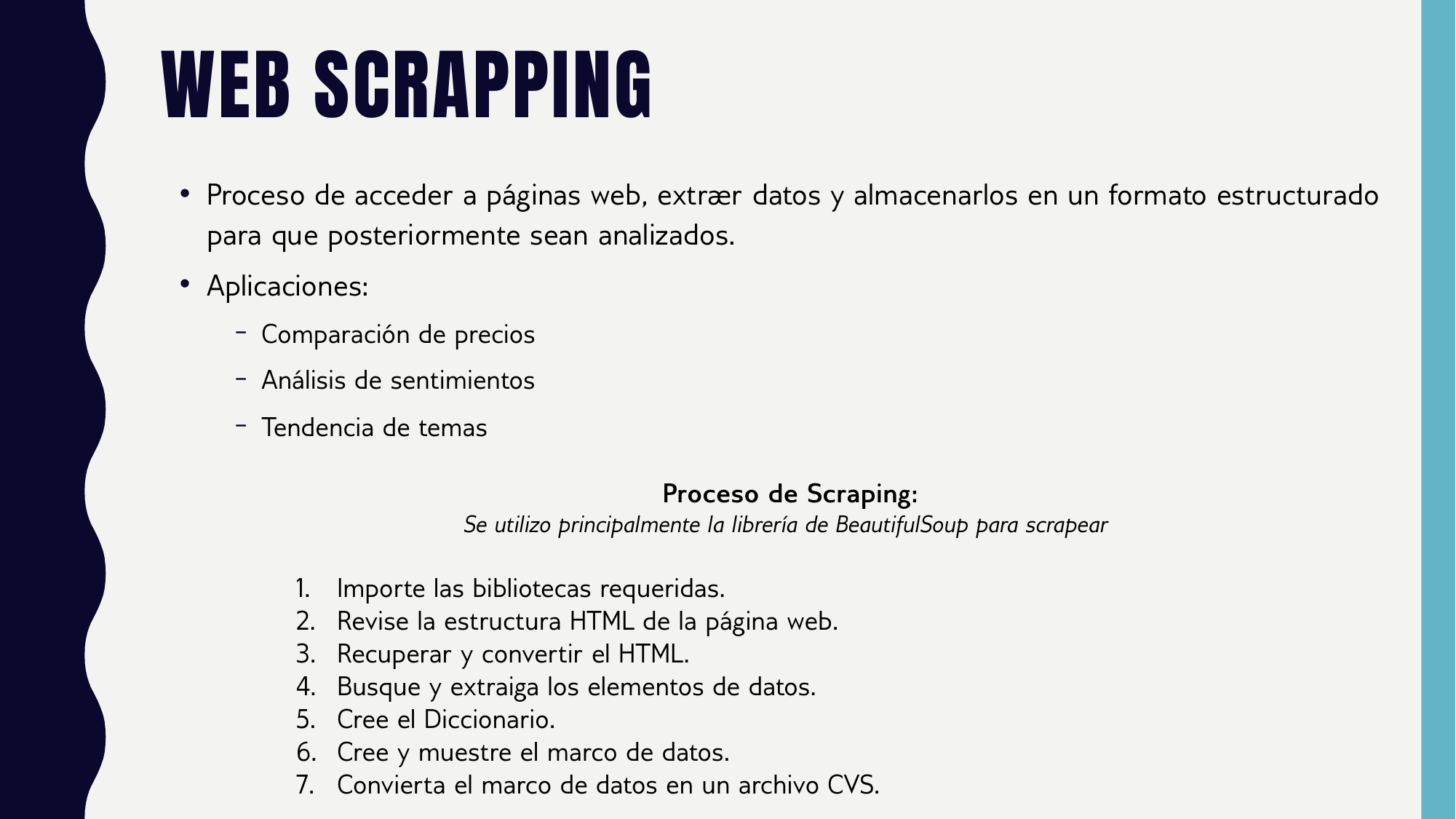

# Web Scrapping
Proceso de acceder a páginas web, extraer datos y almacenarlos en un formato estructurado para que posteriormente sean analizados.
Aplicaciones:
Comparación de precios
Análisis de sentimientos
Tendencia de temas

 Proceso de Scraping:
Se utilizo principalmente la librería de BeautifulSoup para scrapear

Importe las bibliotecas requeridas.
Revise la estructura HTML de la página web.
Recuperar y convertir el HTML.
Busque y extraiga los elementos de datos.
Cree el Diccionario.
Cree y muestre el marco de datos.
Convierta el marco de datos en un archivo CVS.